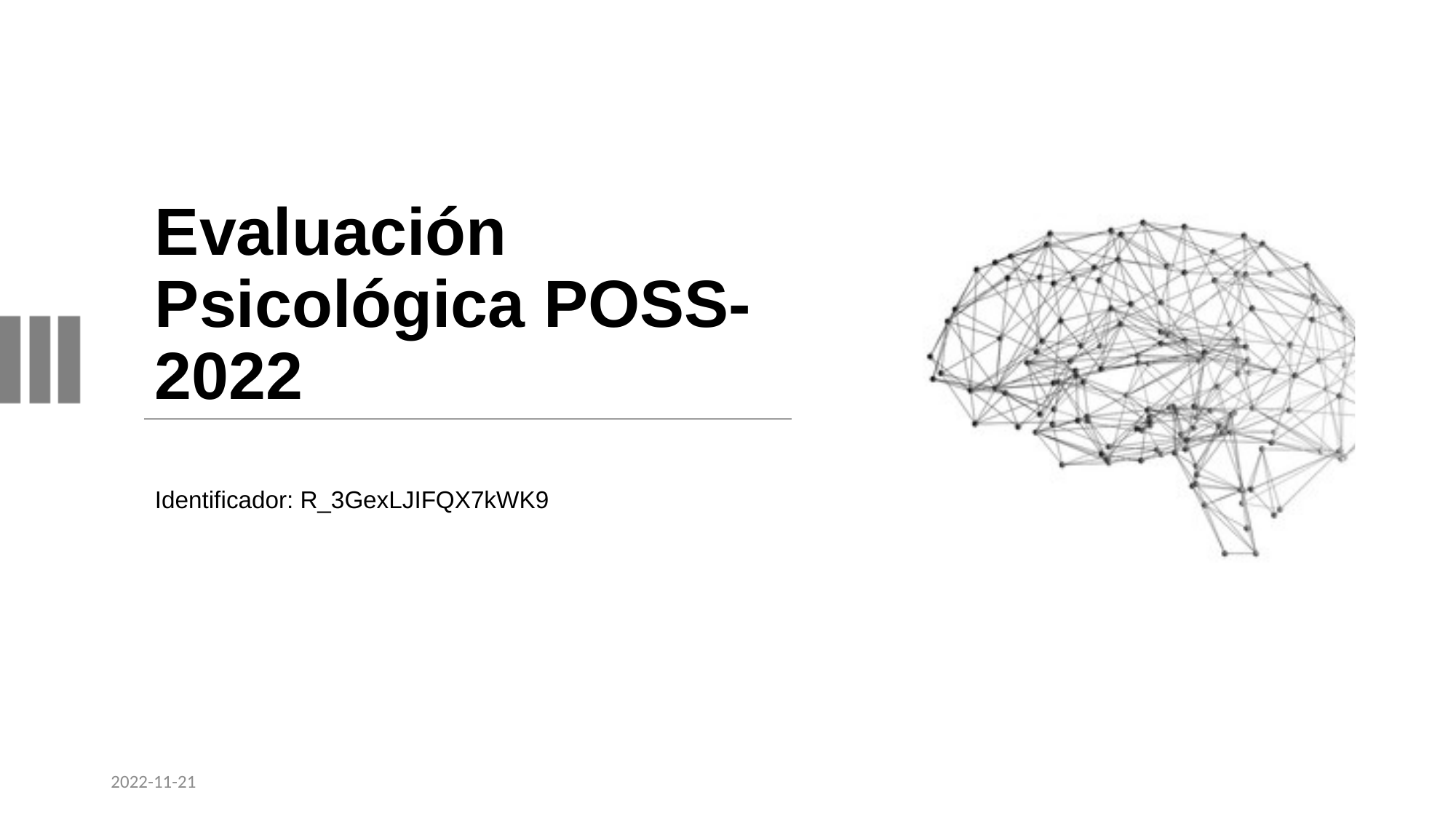

# Evaluación Psicológica POSS-2022
Identificador: R_3GexLJIFQX7kWK9
2022-11-21